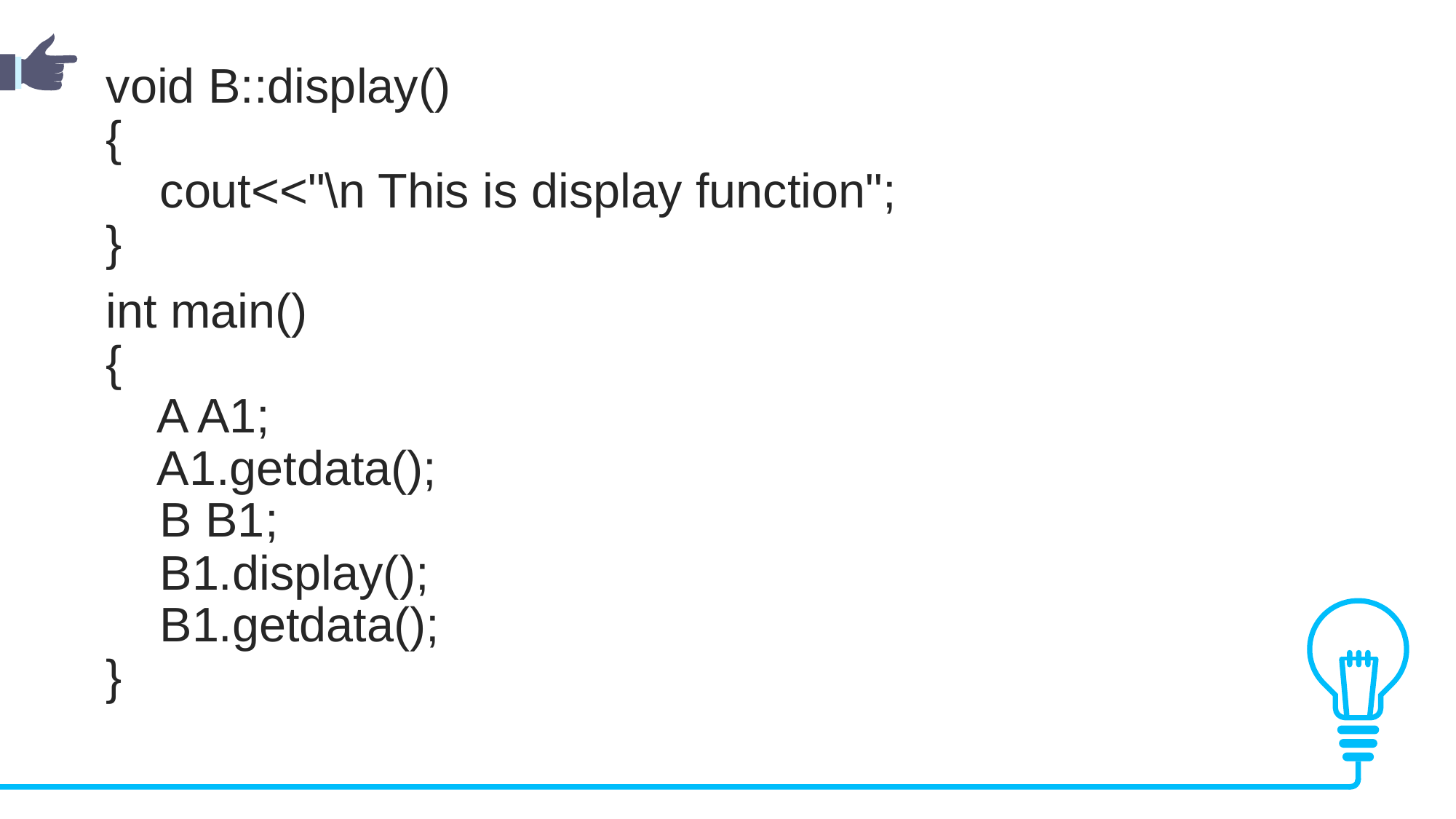

void B::display()
{
    cout<<"\n This is display function";
}
int main()
{
    A A1;
    A1.getdata();
    B B1;
    B1.display();
    B1.getdata();
}